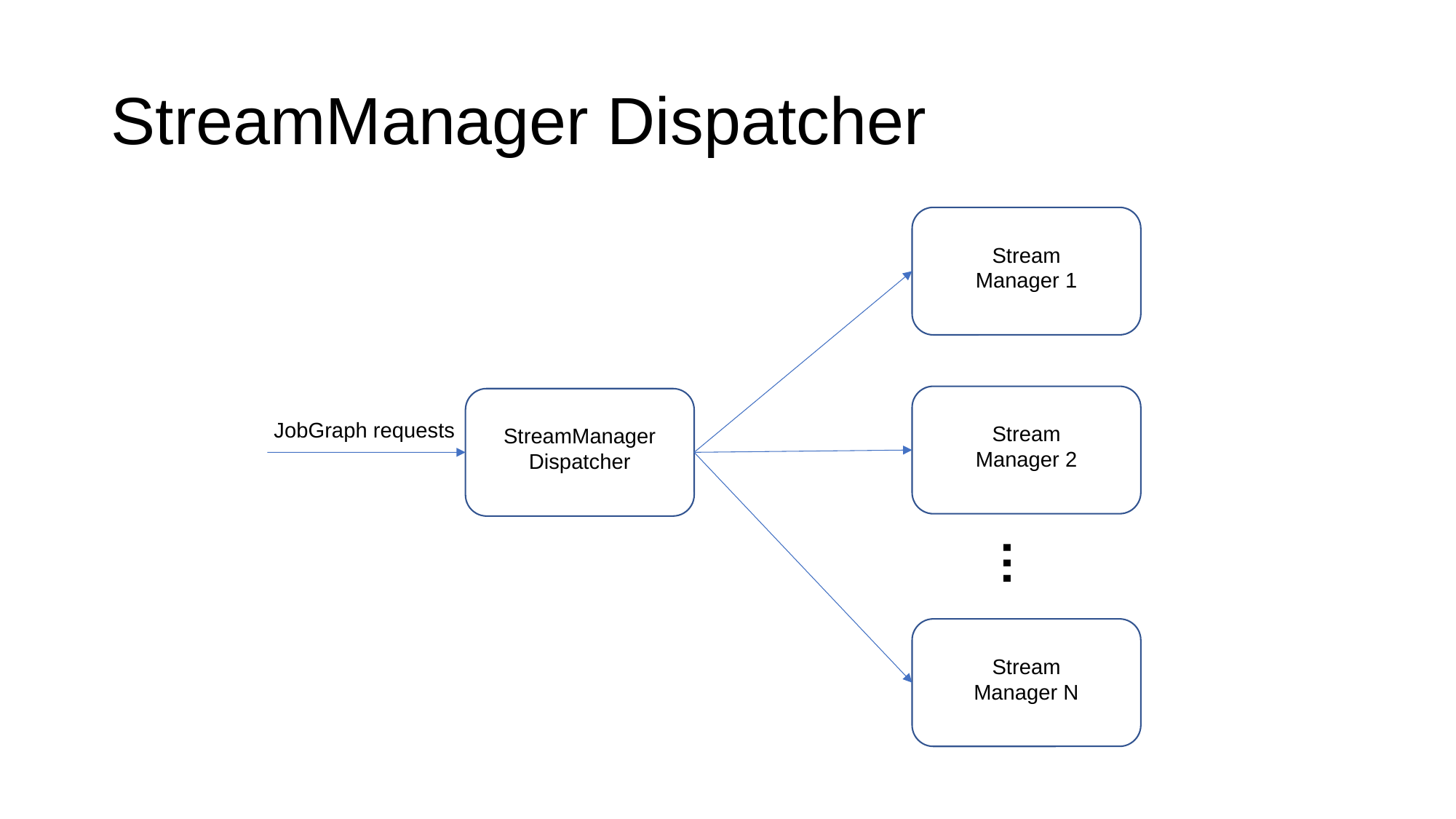

# StreamManager Dispatcher

Stream
Manager 1

JobGraph requests
Stream
Manager 2
StreamManager
Dispatcher
…

Stream
Manager N